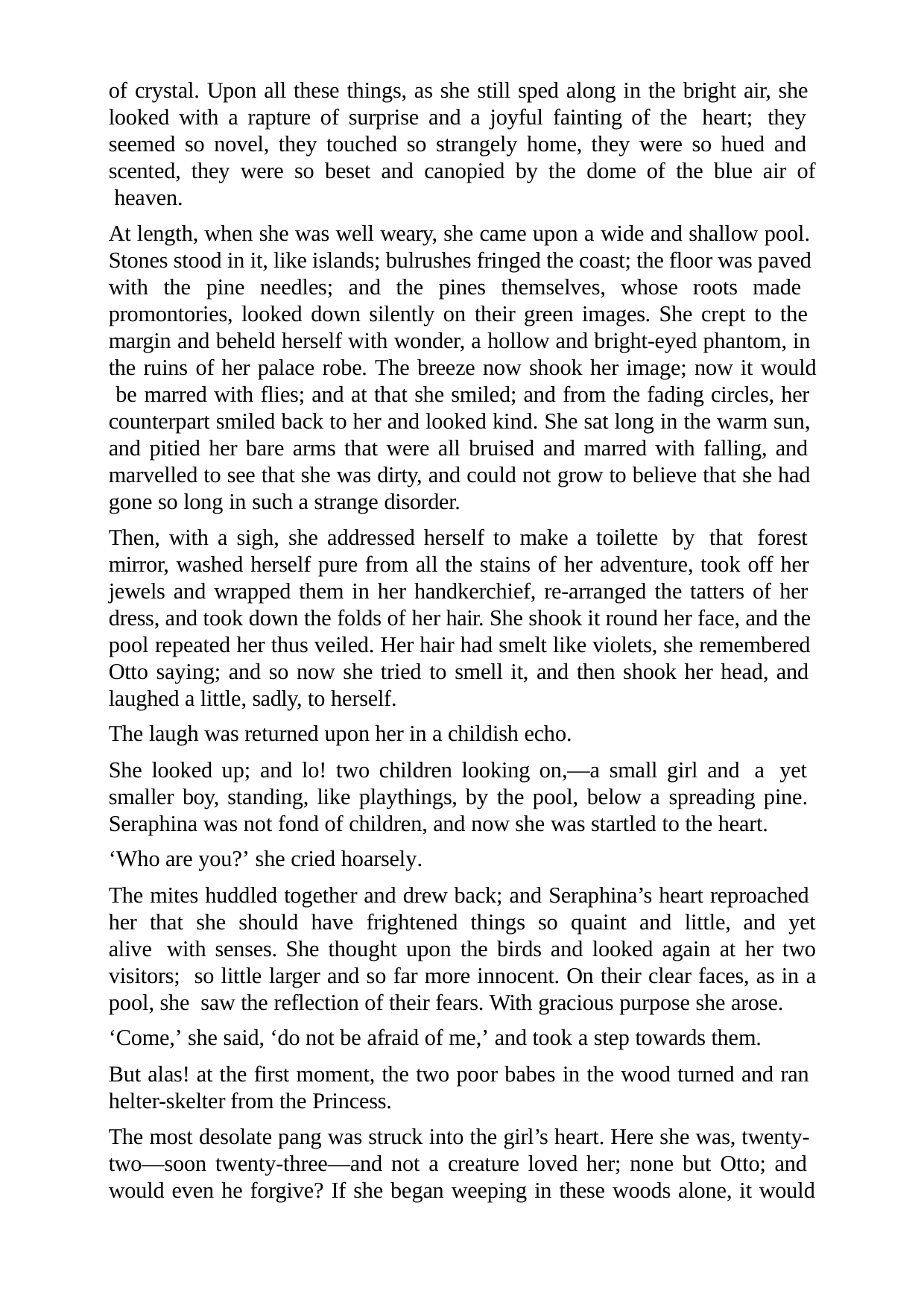

of crystal. Upon all these things, as she still sped along in the bright air, she  looked with a rapture of surprise and a joyful fainting of the heart; they  seemed so novel, they touched so strangely home, they were so hued and  scented, they were so beset and canopied by the dome of the blue air of  heaven.
At length, when she was well weary, she came upon a wide and shallow pool.  Stones stood in it, like islands; bulrushes fringed the coast; the floor was paved  with the pine needles; and the pines themselves, whose roots made  promontories, looked down silently on their green images. She crept to the  margin and beheld herself with wonder, a hollow and bright-eyed phantom, in  the ruins of her palace robe. The breeze now shook her image; now it would  be marred with flies; and at that she smiled; and from the fading circles, her  counterpart smiled back to her and looked kind. She sat long in the warm sun,  and pitied her bare arms that were all bruised and marred with falling, and  marvelled to see that she was dirty, and could not grow to believe that she had  gone so long in such a strange disorder.
Then, with a sigh, she addressed herself to make a toilette by that forest  mirror, washed herself pure from all the stains of her adventure, took off her  jewels and wrapped them in her handkerchief, re-arranged the tatters of her  dress, and took down the folds of her hair. She shook it round her face, and the  pool repeated her thus veiled. Her hair had smelt like violets, she remembered  Otto saying; and so now she tried to smell it, and then shook her head, and  laughed a little, sadly, to herself.
The laugh was returned upon her in a childish echo.
She looked up; and lo! two children looking on,—a small girl and a yet  smaller boy, standing, like playthings, by the pool, below a spreading pine.  Seraphina was not fond of children, and now she was startled to the heart.
‘Who are you?’ she cried hoarsely.
The mites huddled together and drew back; and Seraphina’s heart reproached  her that she should have frightened things so quaint and little, and yet alive  with senses. She thought upon the birds and looked again at her two visitors;  so little larger and so far more innocent. On their clear faces, as in a pool, she  saw the reflection of their fears. With gracious purpose she arose.
‘Come,’ she said, ‘do not be afraid of me,’ and took a step towards them.
But alas! at the first moment, the two poor babes in the wood turned and ran  helter-skelter from the Princess.
The most desolate pang was struck into the girl’s heart. Here she was, twenty-  two—soon twenty-three—and not a creature loved her; none but Otto; and  would even he forgive? If she began weeping in these woods alone, it would